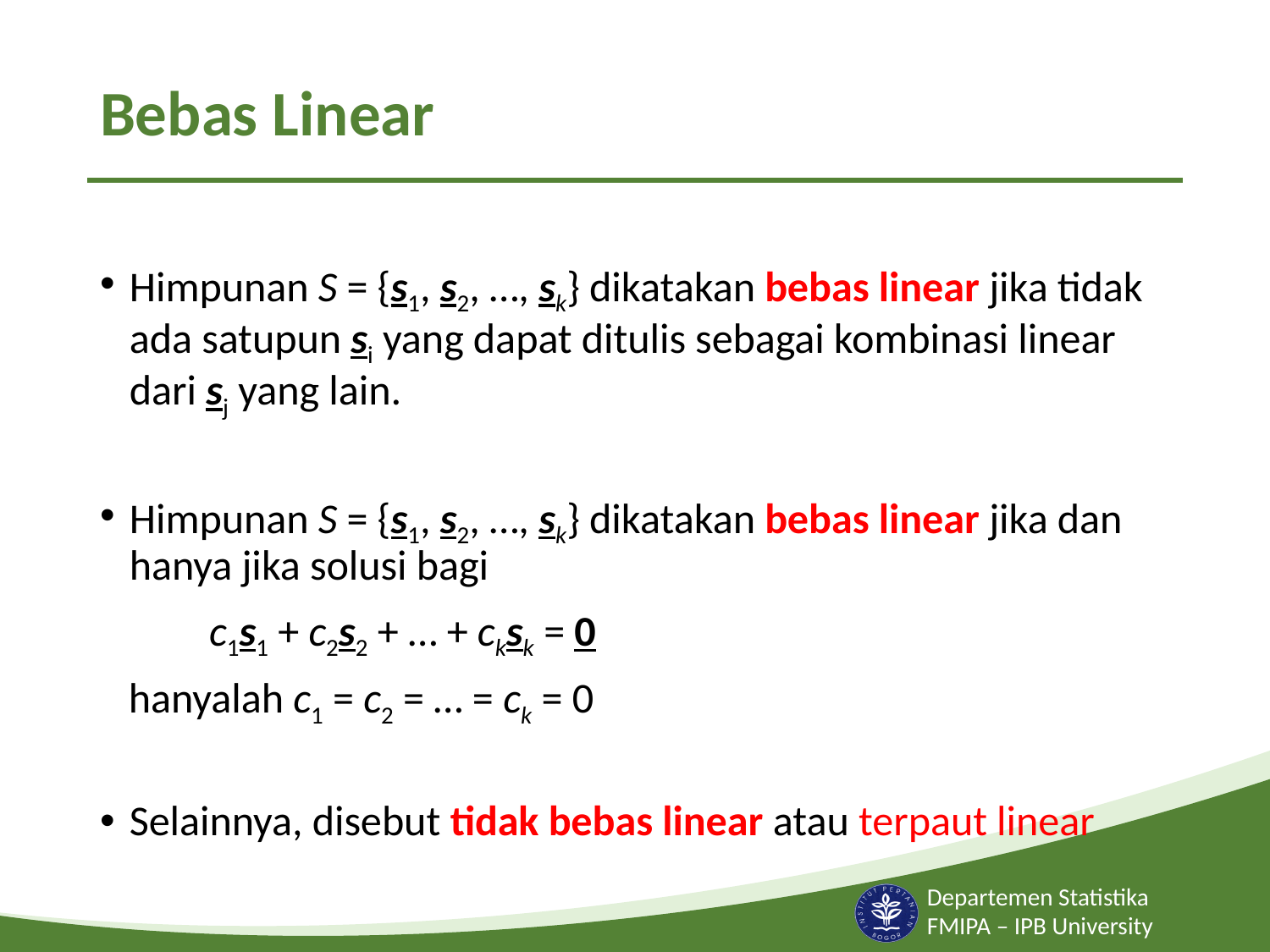

# Bebas Linear
Himpunan S = {s1, s2, …, sk} dikatakan bebas linear jika tidak ada satupun si yang dapat ditulis sebagai kombinasi linear dari sj yang lain.

Himpunan S = {s1, s2, …, sk} dikatakan bebas linear jika dan hanya jika solusi bagi
	c1s1 + c2s2 + … + cksk = 0
   hanyalah c1 = c2 = … = ck = 0

Selainnya, disebut tidak bebas linear atau terpaut linear